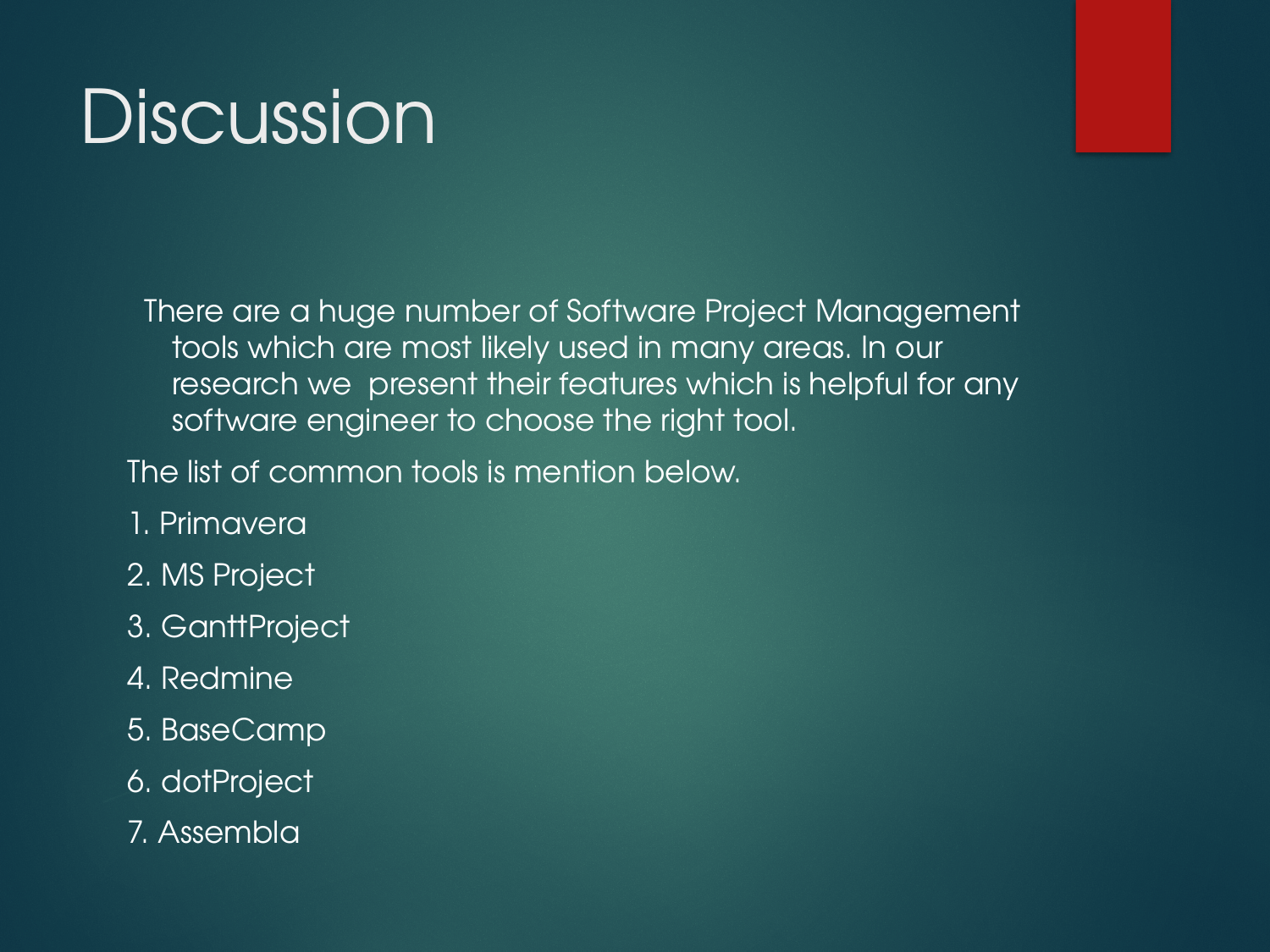

# Discussion
  There are a huge number of Software Project Management tools which are most likely used in many areas. In our research we  present their features which is helpful for any software engineer to choose the right tool.
The list of common tools is mention below.
1. Primavera
2. MS Project
3. GanttProject
4. Redmine
5. BaseCamp
6. dotProject
7. Assembla